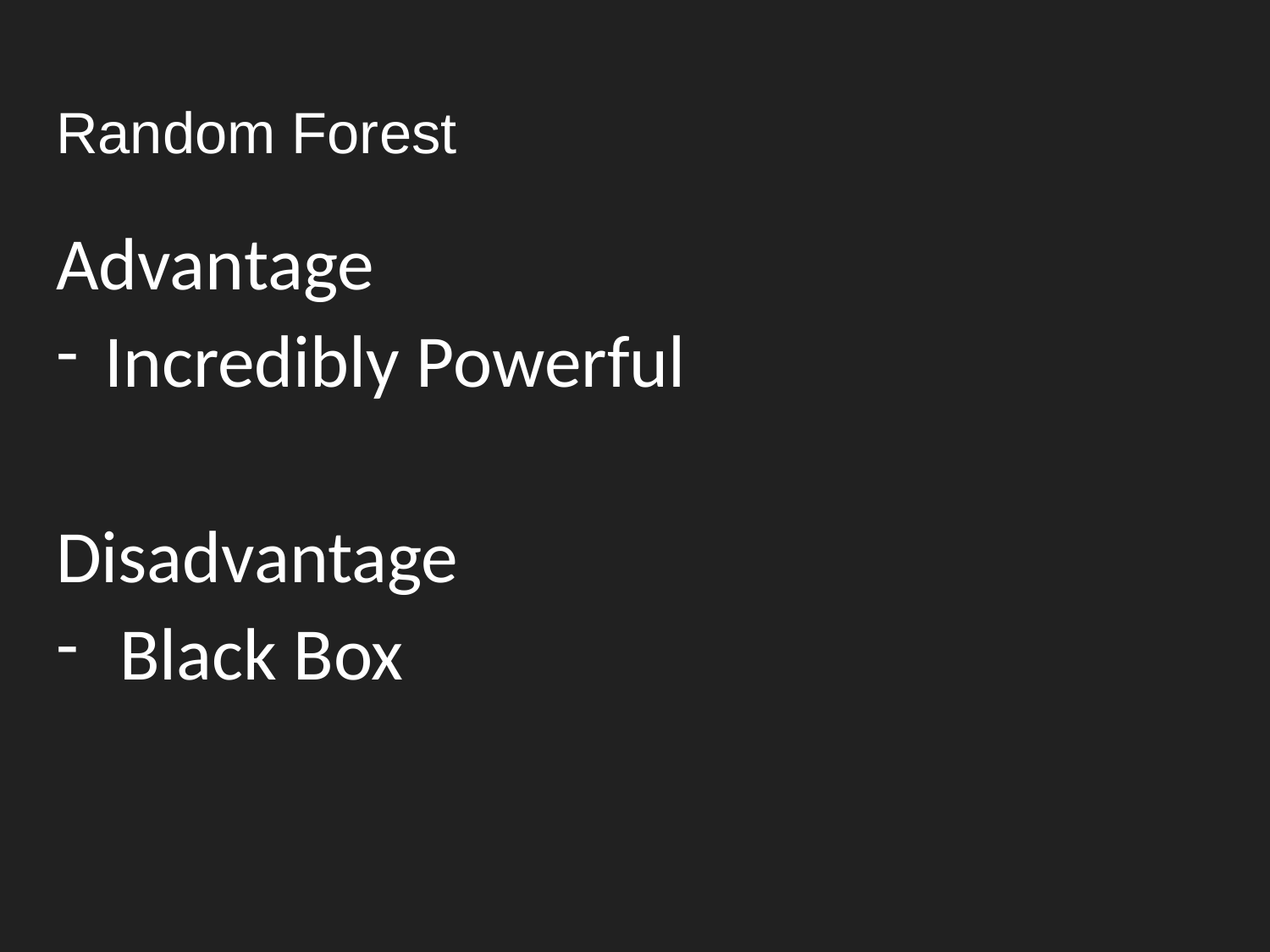

# Random Forest
Advantage
 Incredibly Powerful

Disadvantage
Black Box